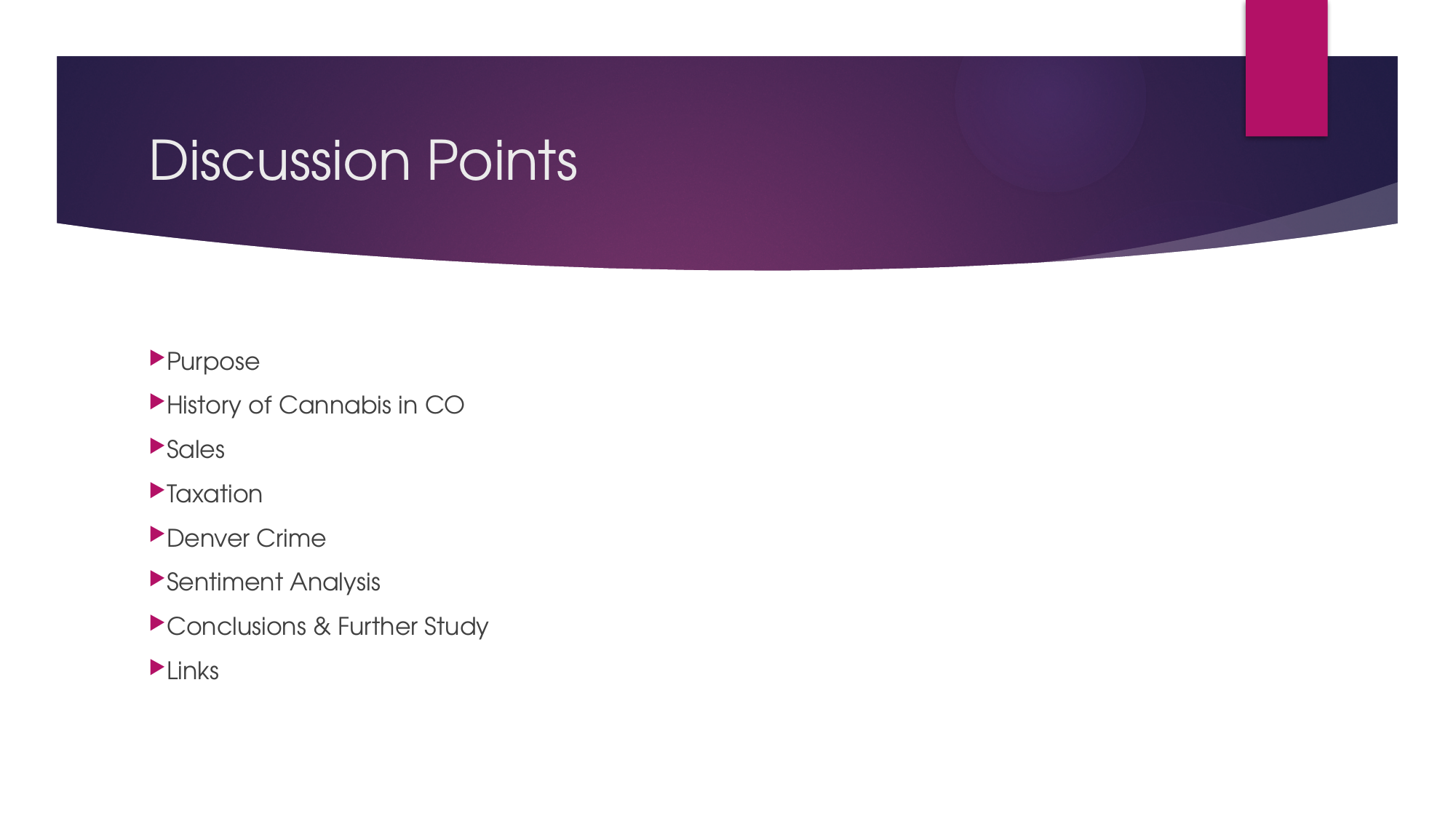

# Discussion Points
Purpose
History of Cannabis in CO
Sales
Taxation
Denver Crime
Sentiment Analysis
Conclusions & Further Study
Links